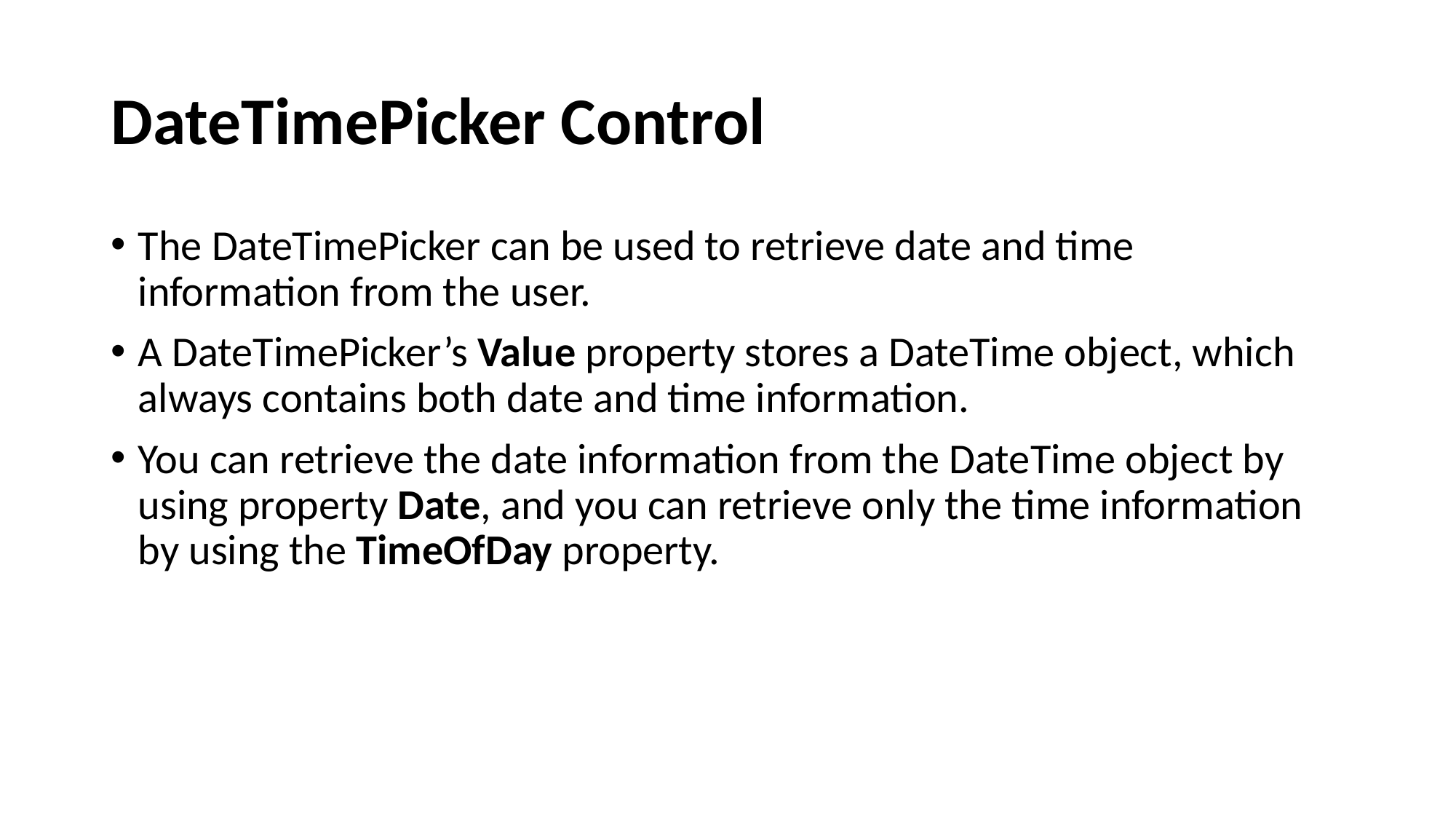

# DateTimePicker Control
The DateTimePicker can be used to retrieve date and time information from the user.
A DateTimePicker’s Value property stores a DateTime object, which always contains both date and time information.
You can retrieve the date information from the DateTime object by using property Date, and you can retrieve only the time information by using the TimeOfDay property.